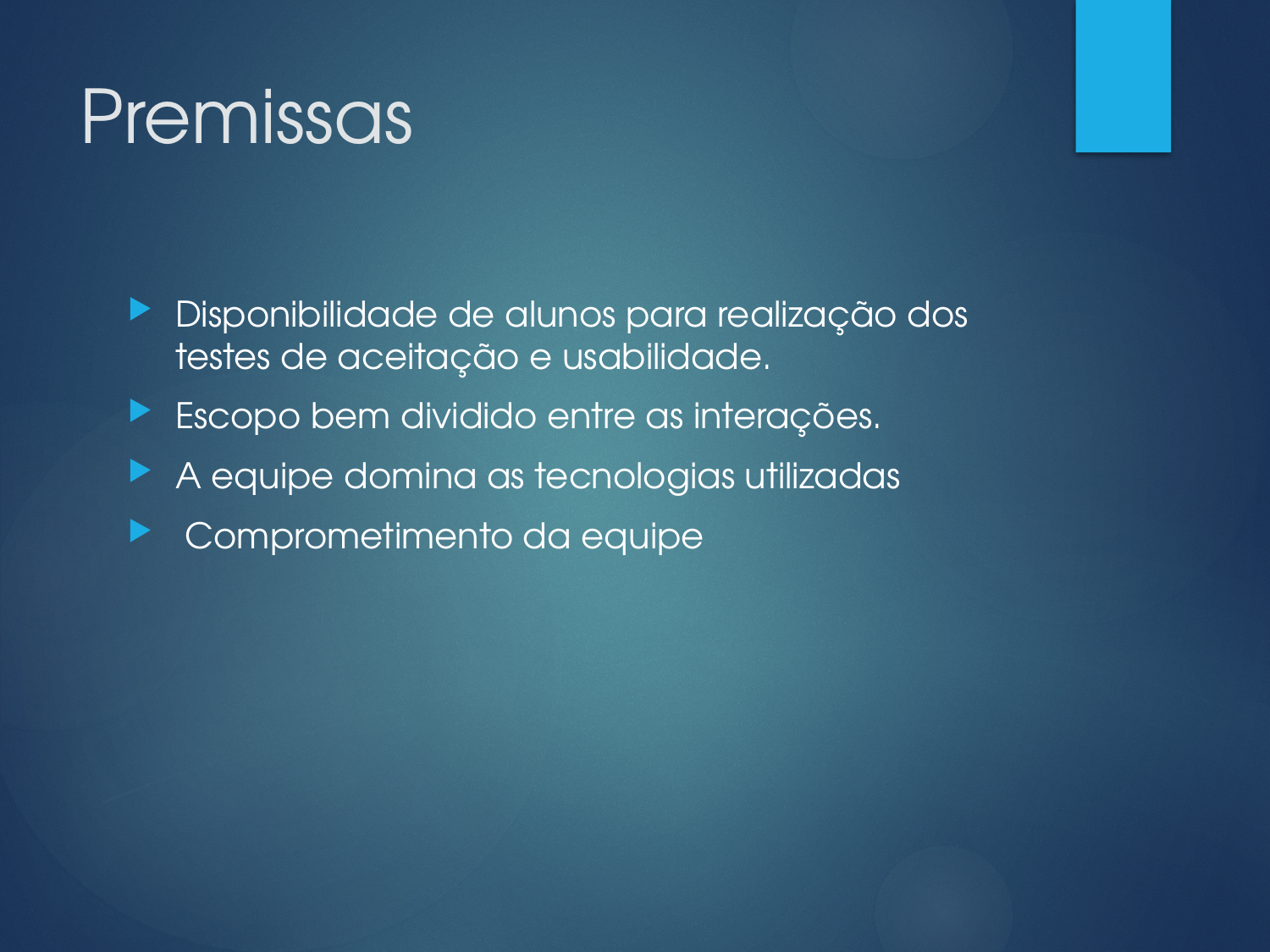

# Premissas
Disponibilidade de alunos para realização dos testes de aceitação e usabilidade.
Escopo bem dividido entre as interações.
A equipe domina as tecnologias utilizadas
 Comprometimento da equipe